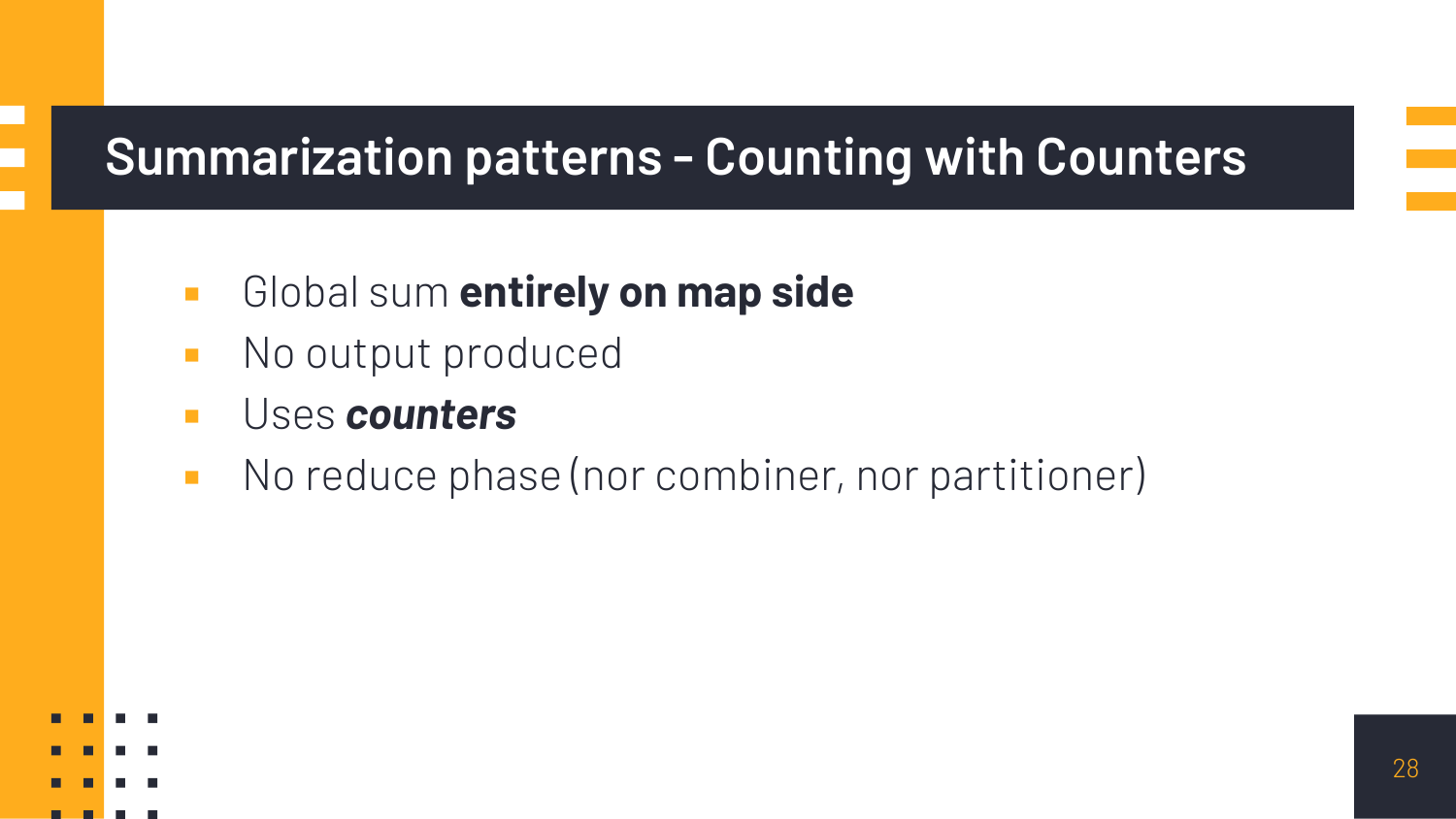

# Summarization patterns - Counting with Counters
Global sum entirely on map side
No output produced
Uses counters
No reduce phase (nor combiner, nor partitioner)

28